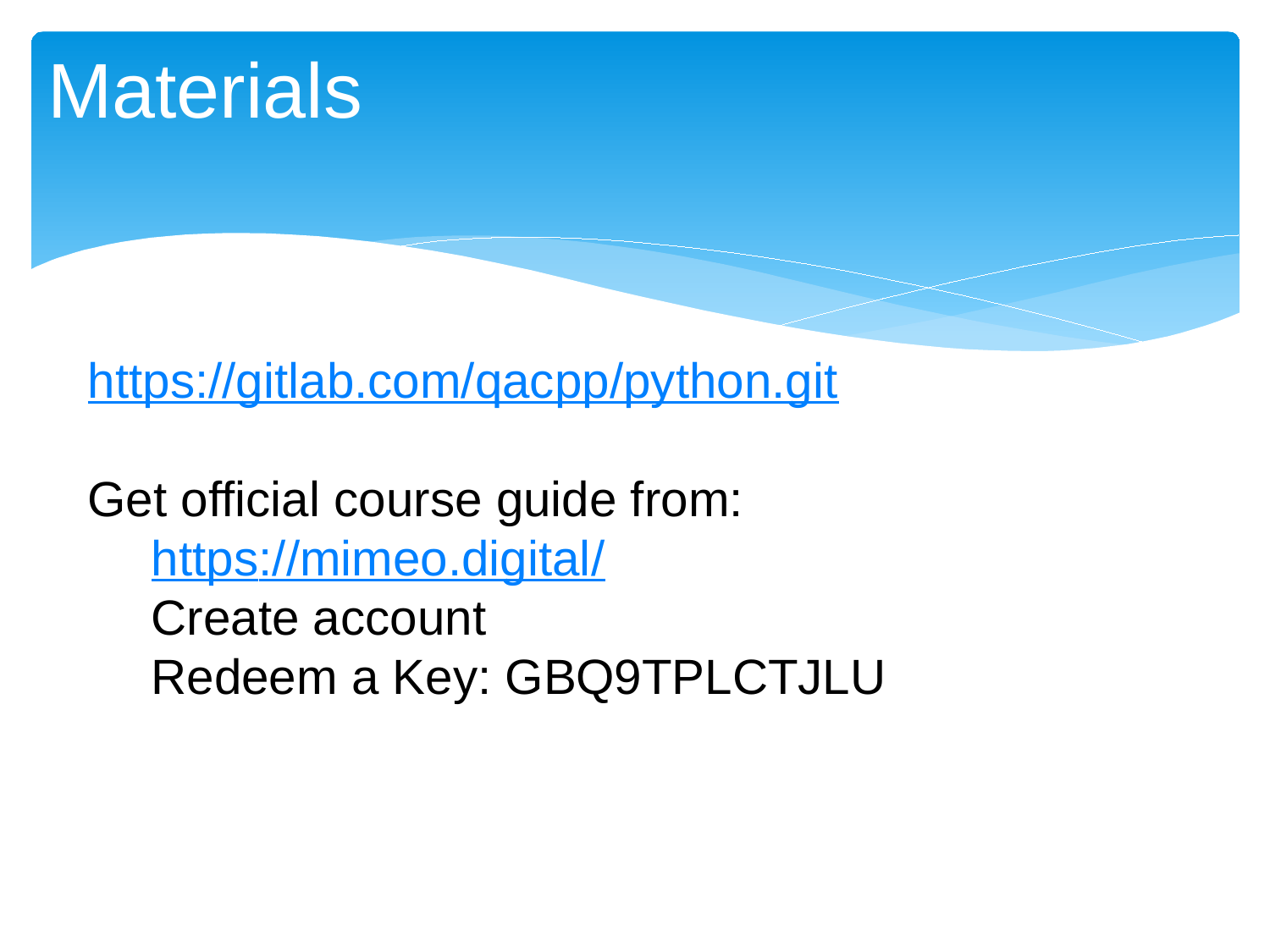

# Materials
https://gitlab.com/qacpp/python.git

Get official course guide from:
https://mimeo.digital/
Create account
Redeem a Key: GBQ9TPLCTJLU